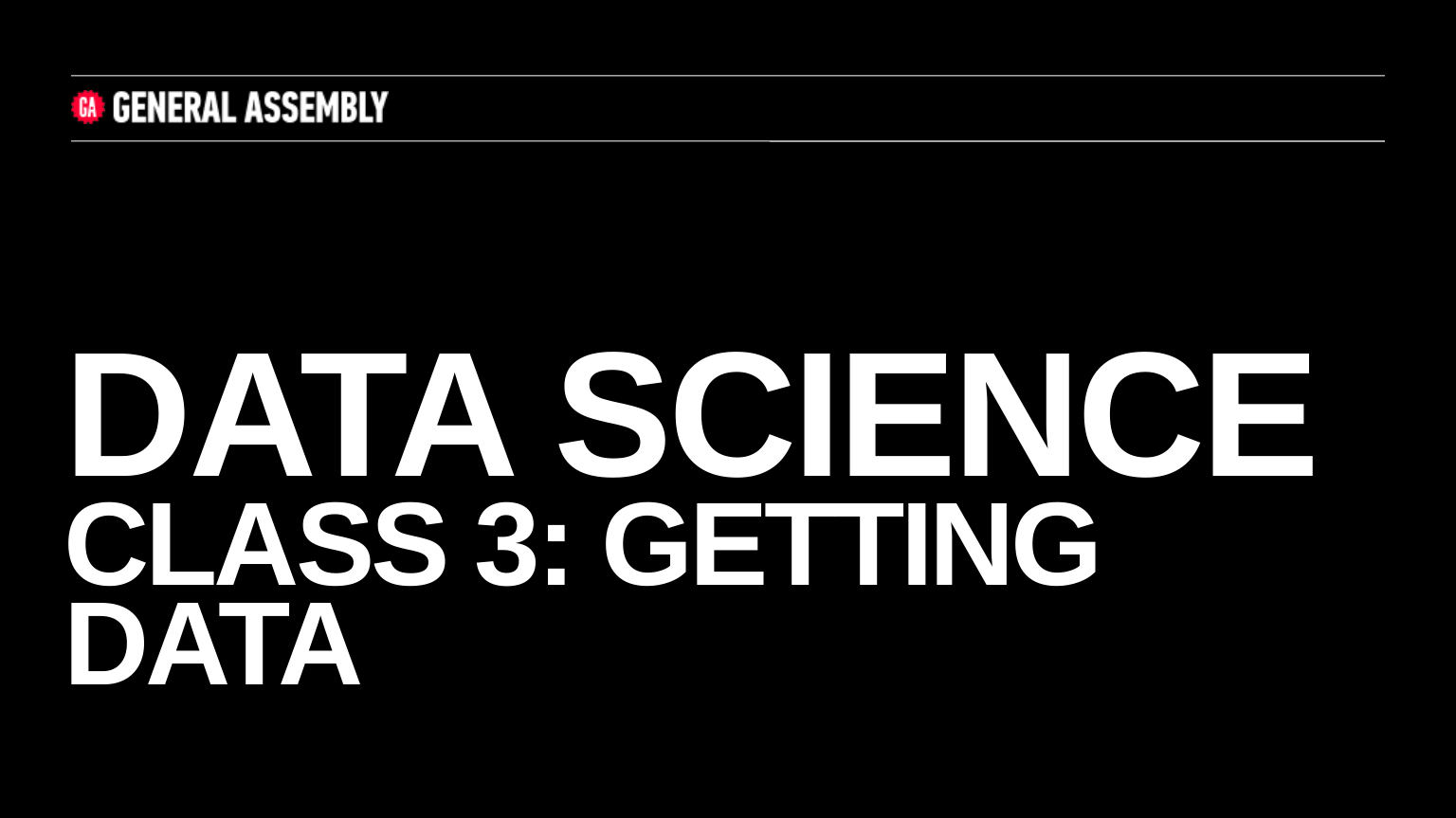

# DATA SCIENCE Class 3: Getting data